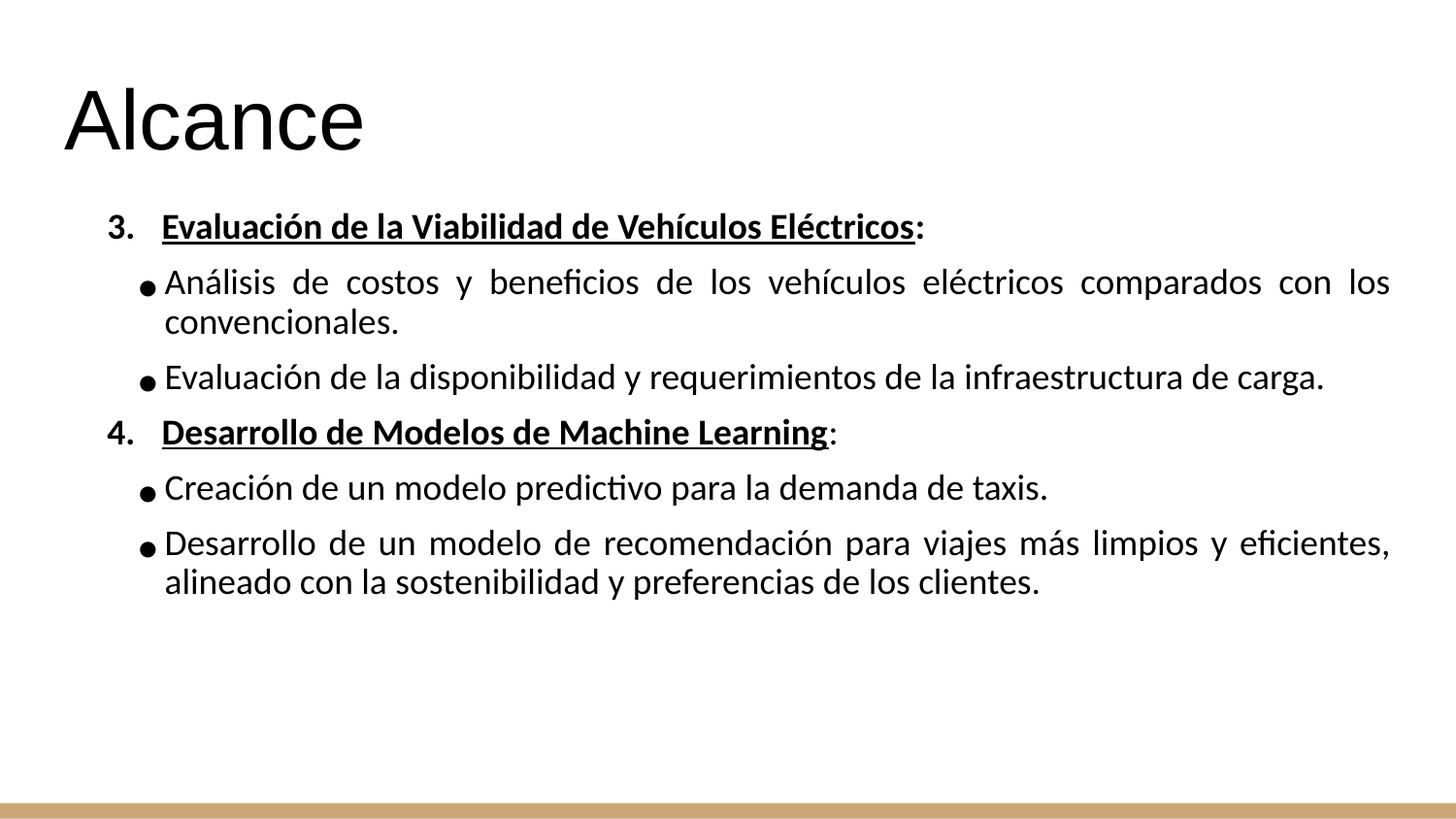

# Alcance
Evaluación de la Viabilidad de Vehículos Eléctricos:
Análisis de costos y beneficios de los vehículos eléctricos comparados con los convencionales.
Evaluación de la disponibilidad y requerimientos de la infraestructura de carga.
Desarrollo de Modelos de Machine Learning:
Creación de un modelo predictivo para la demanda de taxis.
Desarrollo de un modelo de recomendación para viajes más limpios y eficientes, alineado con la sostenibilidad y preferencias de los clientes.